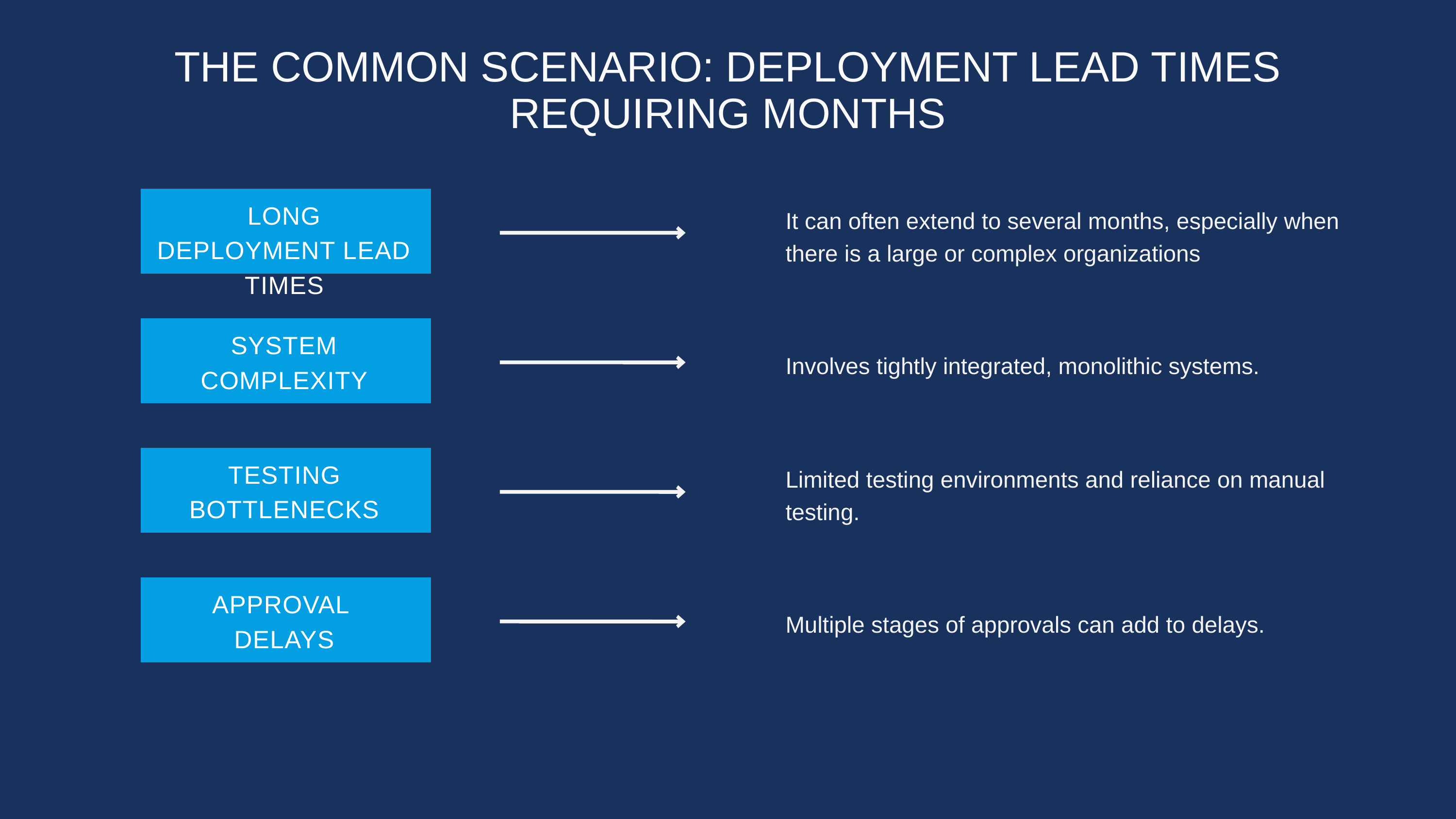

THE COMMON SCENARIO: DEPLOYMENT LEAD TIMES REQUIRING MONTHS

LONG DEPLOYMENT LEAD TIMES
It can often extend to several months, especially when there is a large or complex organizations

SYSTEM COMPLEXITY
Involves tightly integrated, monolithic systems.

TESTING
BOTTLENECKS
Limited testing environments and reliance on manual testing.

APPROVAL
DELAYS
Multiple stages of approvals can add to delays.